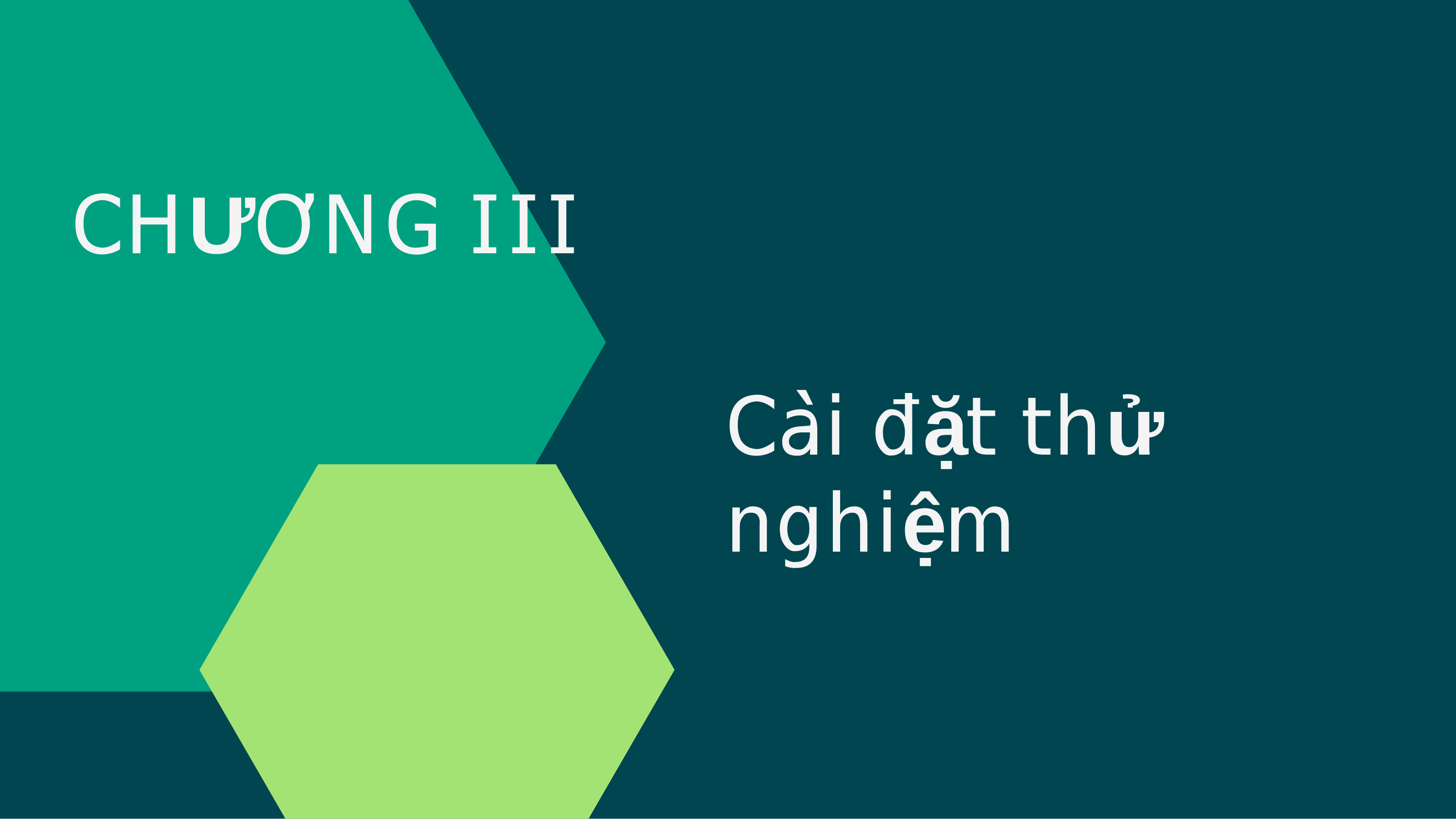

# CHƯƠNG III
Cài đặt thử nghiệm